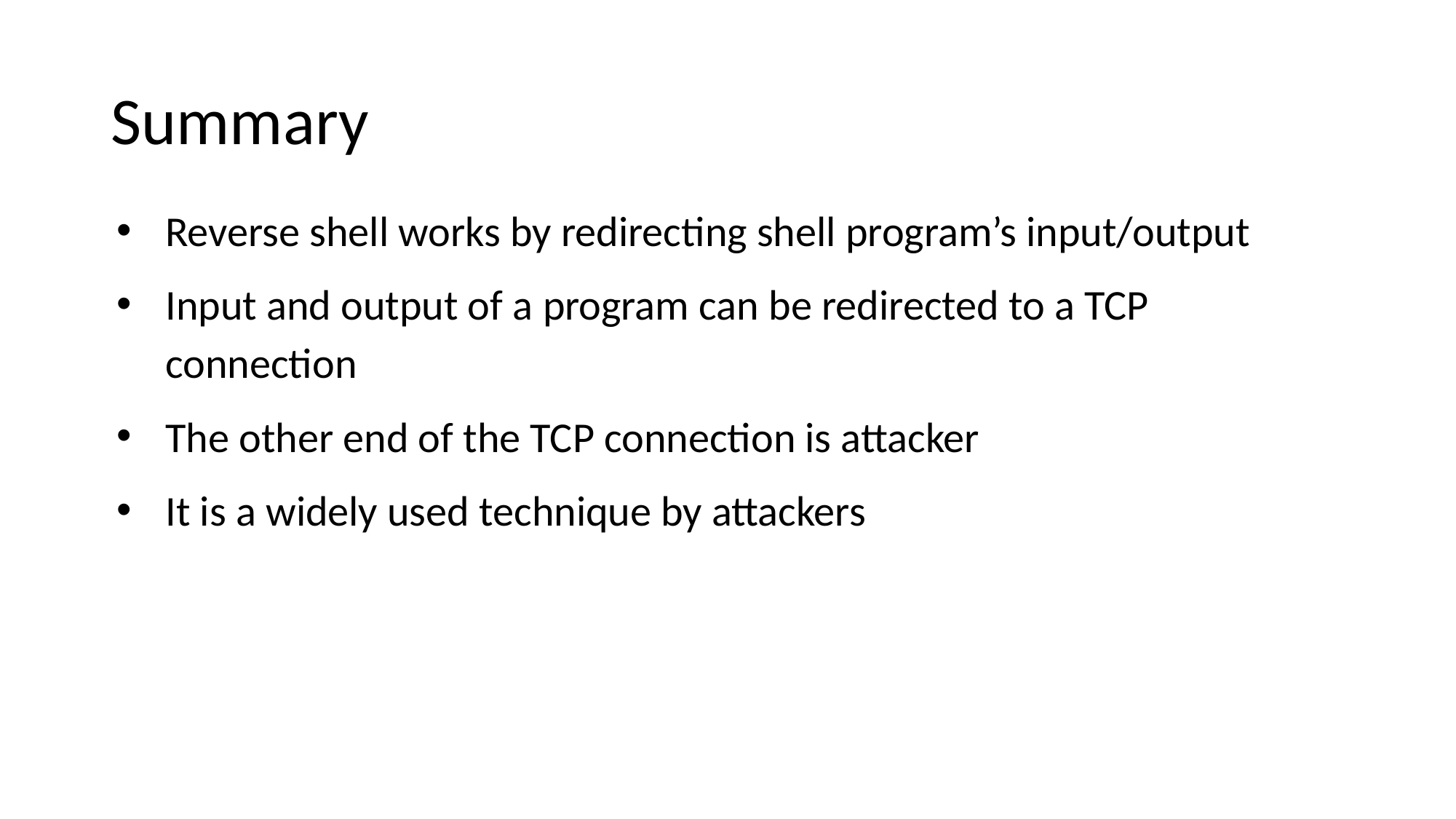

# Summary
Reverse shell works by redirecting shell program’s input/output
Input and output of a program can be redirected to a TCP connection
The other end of the TCP connection is attacker
It is a widely used technique by attackers